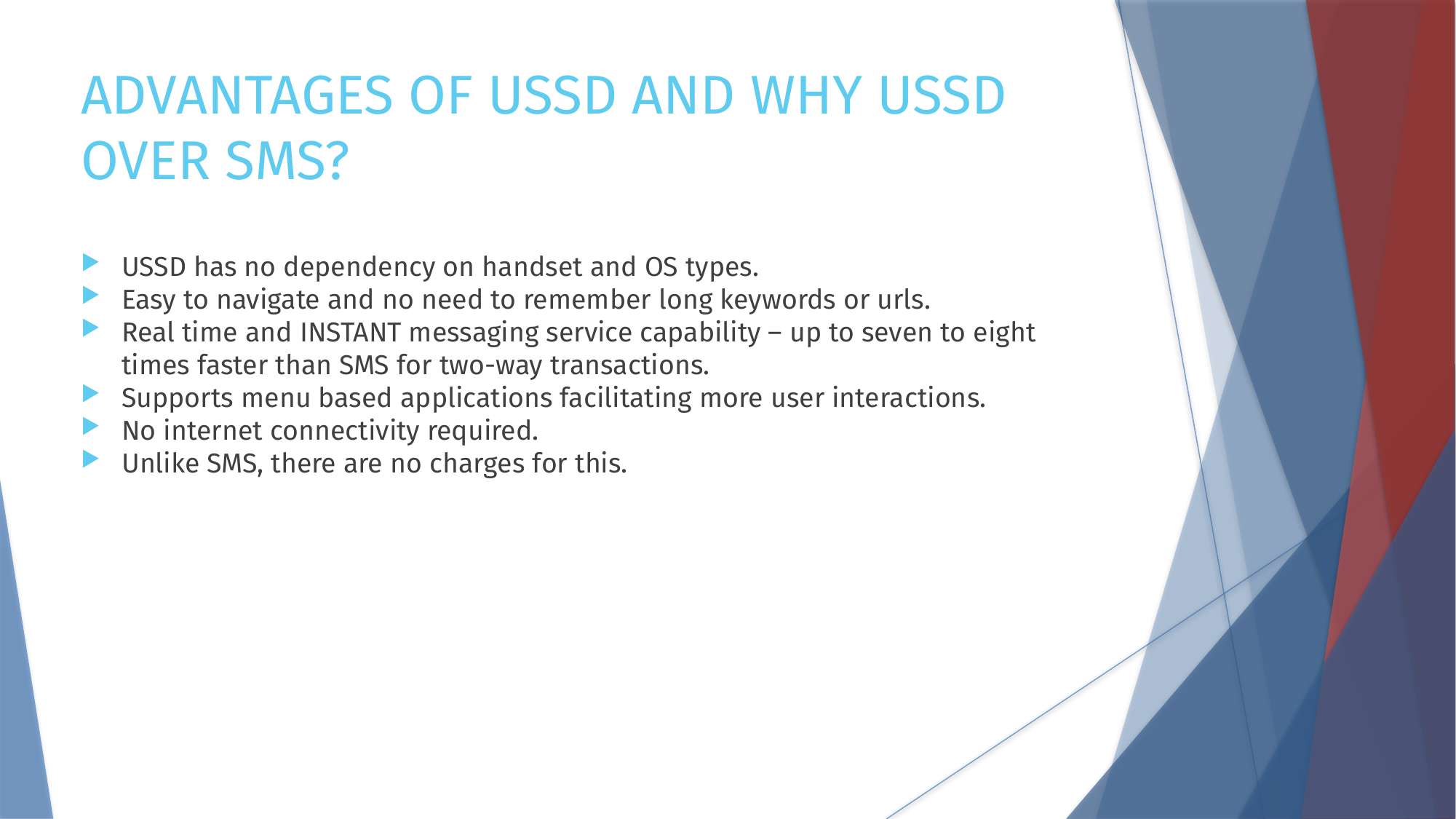

ADVANTAGES OF USSD AND WHY USSD OVER SMS?
USSD has no dependency on handset and OS types.
Easy to navigate and no need to remember long keywords or urls.
Real time and INSTANT messaging service capability – up to seven to eight times faster than SMS for two-way transactions.
Supports menu based applications facilitating more user interactions.
No internet connectivity required.
Unlike SMS, there are no charges for this.